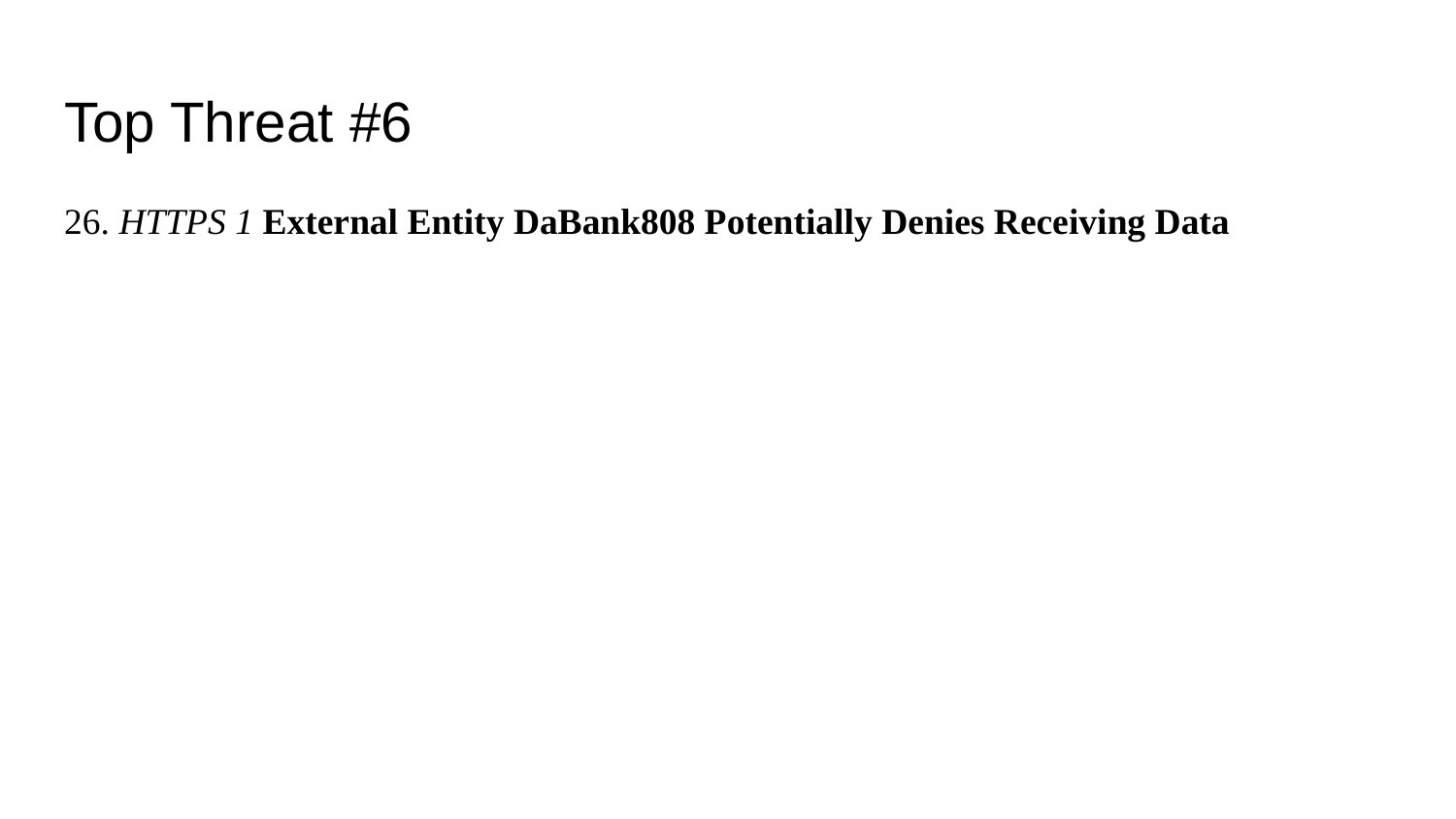

# Top Threat #6
26. HTTPS 1 External Entity DaBank808 Potentially Denies Receiving Data